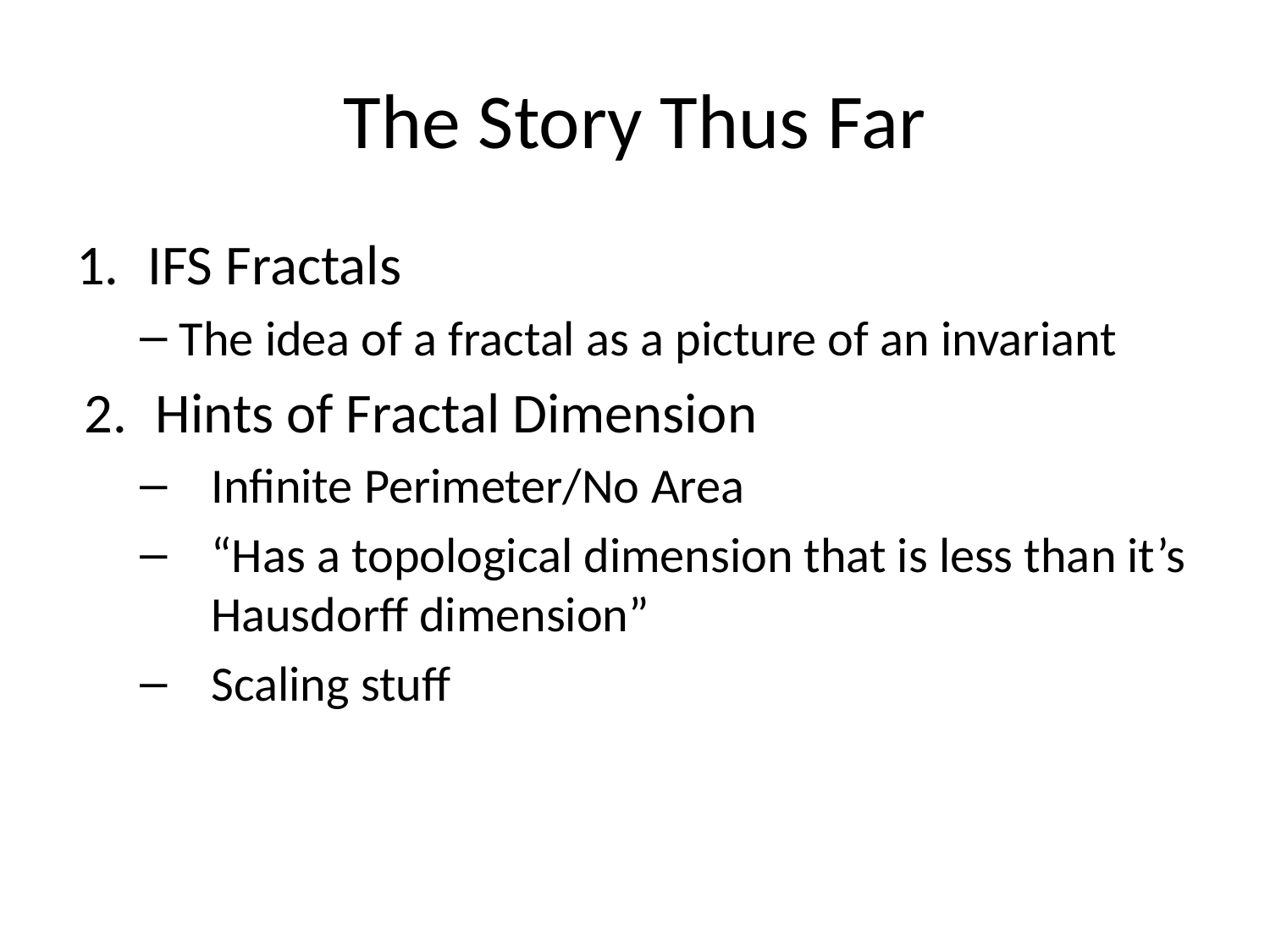

# The Story Thus Far
IFS Fractals
The idea of a fractal as a picture of an invariant
Hints of Fractal Dimension
Infinite Perimeter/No Area
“Has a topological dimension that is less than it’s Hausdorff dimension”
Scaling stuff